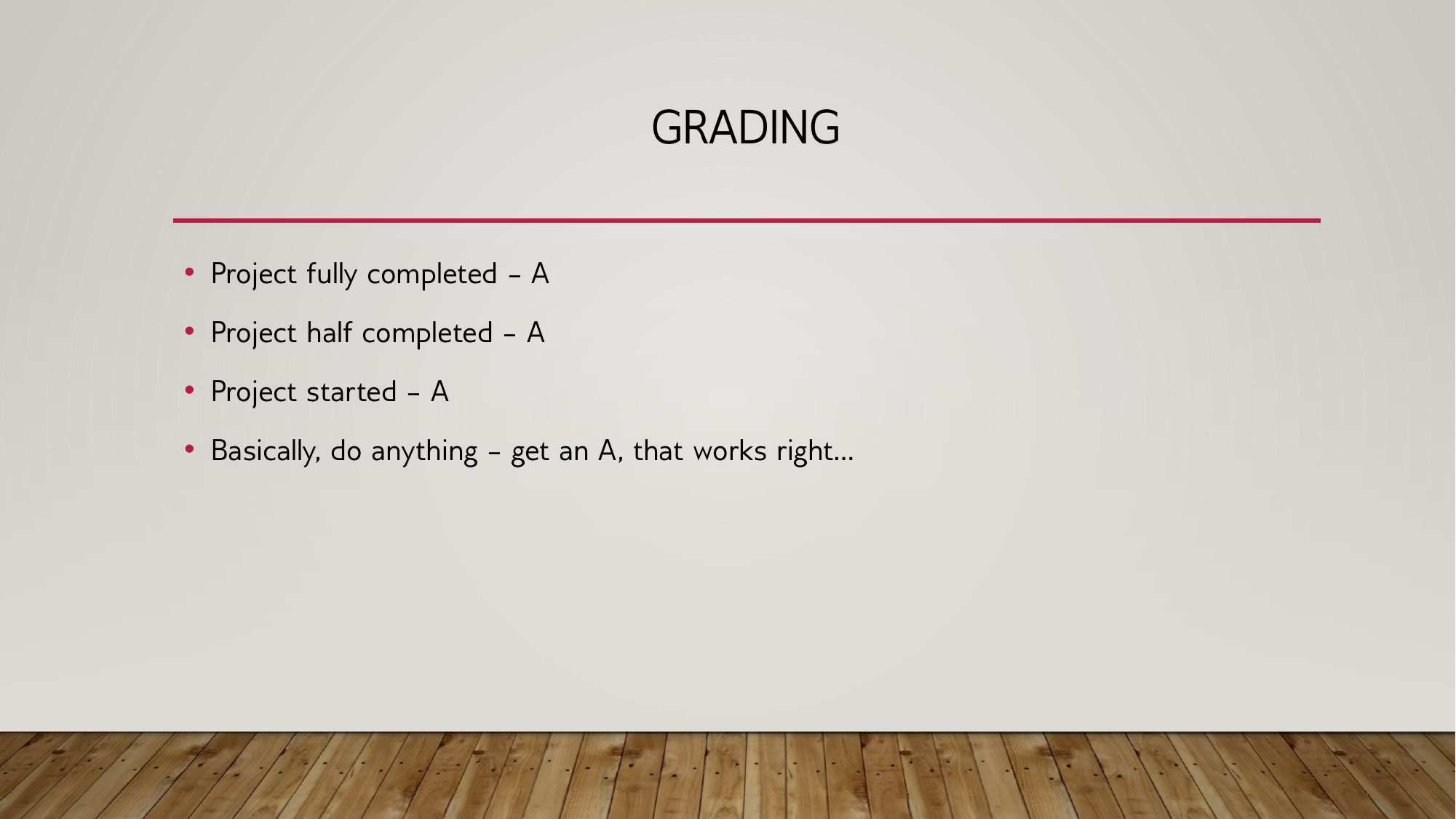

# Grading
Project fully completed – A
Project half completed – A
Project started – A
Basically, do anything – get an A, that works right…